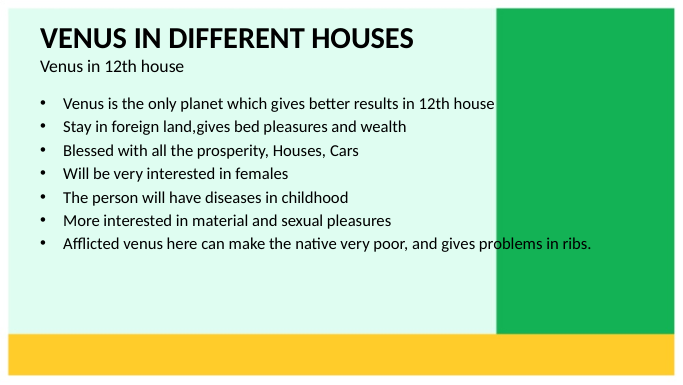

# VENUS IN DIFFERENT HOUSES Venus in 12th house
Venus is the only planet which gives better results in 12th house
Stay in foreign land,gives bed pleasures and wealth
Blessed with all the prosperity, Houses, Cars
Will be very interested in females
The person will have diseases in childhood
More interested in material and sexual pleasures
Afflicted venus here can make the native very poor, and gives problems in ribs.